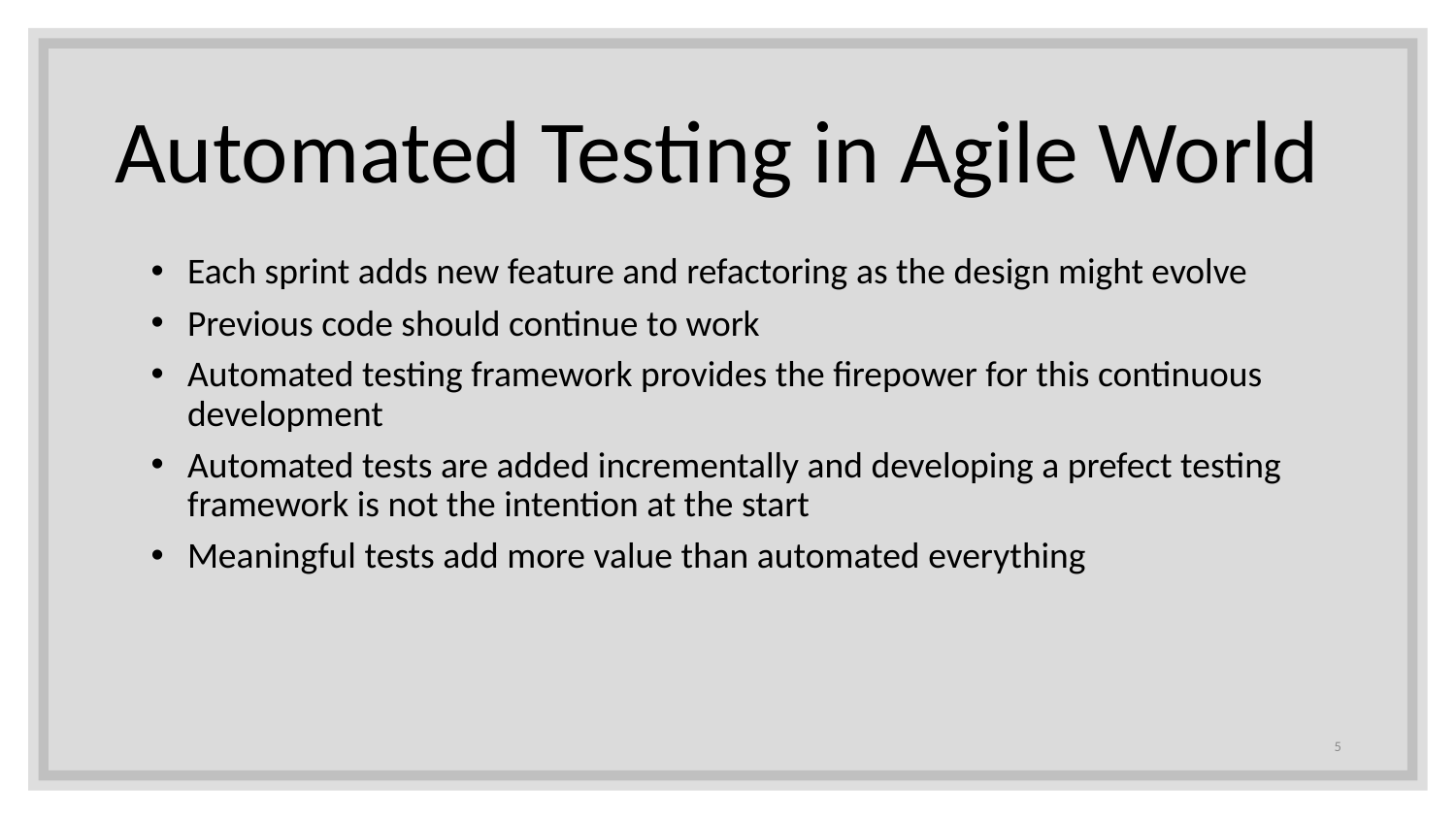

# Automated Testing in Agile World
Each sprint adds new feature and refactoring as the design might evolve
Previous code should continue to work
Automated testing framework provides the firepower for this continuous development
Automated tests are added incrementally and developing a prefect testing framework is not the intention at the start
Meaningful tests add more value than automated everything
5